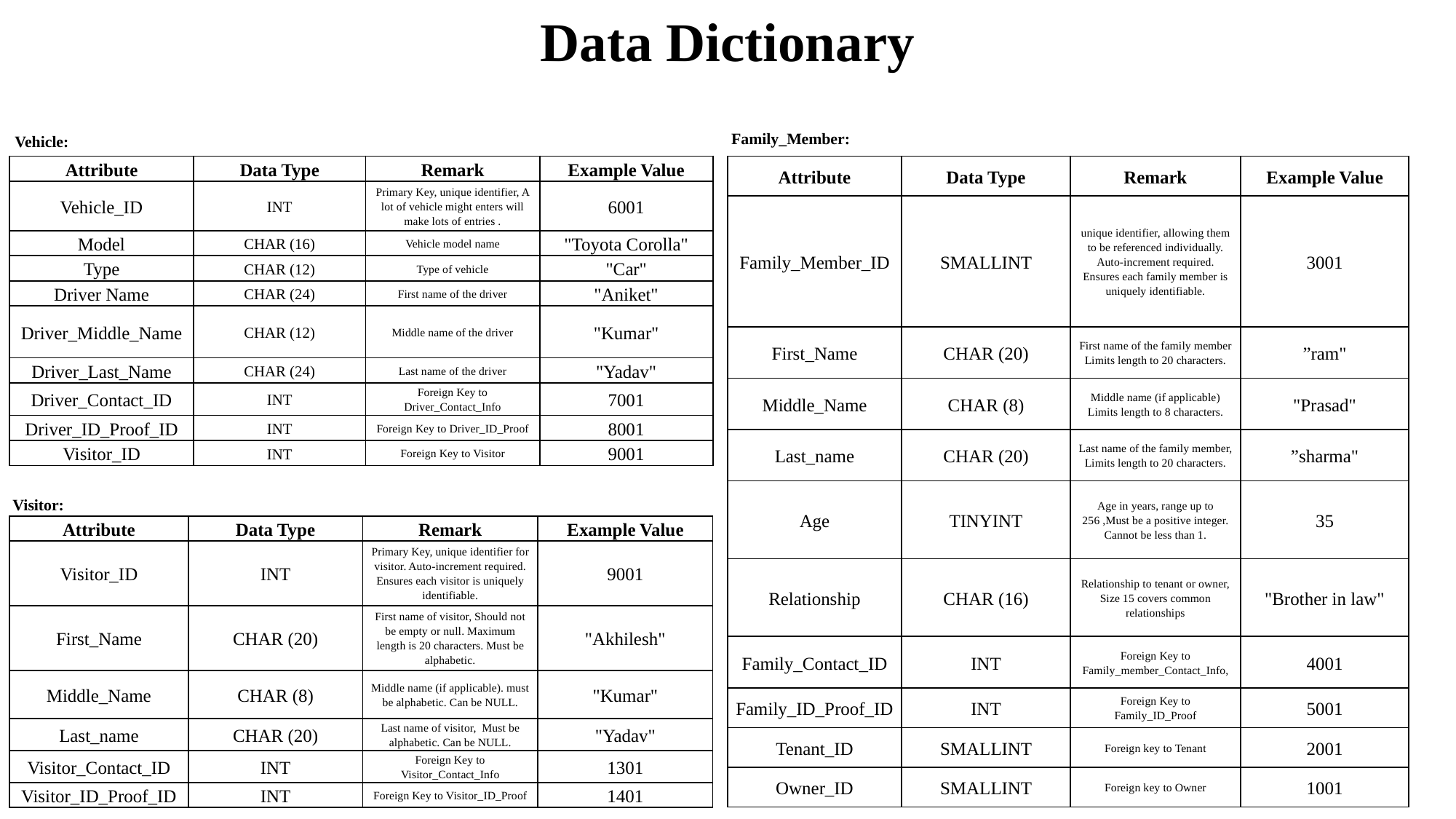

# Data Dictionary
Family_Member:
Vehicle:
| Attribute | Data Type | Remark | Example Value |
| --- | --- | --- | --- |
| Vehicle\_ID | INT | Primary Key, unique identifier, A lot of vehicle might enters will make lots of entries . | 6001 |
| Model | CHAR (16) | Vehicle model name | "Toyota Corolla" |
| Type | CHAR (12) | Type of vehicle | "Car" |
| Driver Name | CHAR (24) | First name of the driver | "Aniket" |
| Driver\_Middle\_Name | CHAR (12) | Middle name of the driver | "Kumar" |
| Driver\_Last\_Name | CHAR (24) | Last name of the driver | "Yadav" |
| Driver\_Contact\_ID | INT | Foreign Key to Driver\_Contact\_Info | 7001 |
| Driver\_ID\_Proof\_ID | INT | Foreign Key to Driver\_ID\_Proof | 8001 |
| Visitor\_ID | INT | Foreign Key to Visitor | 9001 |
| Attribute | Data Type | Remark | Example Value |
| --- | --- | --- | --- |
| Family\_Member\_ID | SMALLINT | unique identifier, allowing them to be referenced individually. Auto-increment required. Ensures each family member is uniquely identifiable. | 3001 |
| First\_Name | CHAR (20) | First name of the family member Limits length to 20 characters. | ”ram" |
| Middle\_Name | CHAR (8) | Middle name (if applicable) Limits length to 8 characters. | "Prasad" |
| Last\_name | CHAR (20) | Last name of the family member, Limits length to 20 characters. | ”sharma" |
| Age | TINYINT | Age in years, range up to 256 ,Must be a positive integer. Cannot be less than 1. | 35 |
| Relationship | CHAR (16) | Relationship to tenant or owner, Size 15 covers common relationships | "Brother in law" |
| Family\_Contact\_ID | INT | Foreign Key to Family\_member\_Contact\_Info, | 4001 |
| Family\_ID\_Proof\_ID | INT | Foreign Key to Family\_ID\_Proof | 5001 |
| Tenant\_ID | SMALLINT | Foreign key to Tenant | 2001 |
| Owner\_ID | SMALLINT | Foreign key to Owner | 1001 |
Visitor:
| Attribute | Data Type | Remark | Example Value |
| --- | --- | --- | --- |
| Visitor\_ID | INT | Primary Key, unique identifier for visitor. Auto-increment required. Ensures each visitor is uniquely identifiable. | 9001 |
| First\_Name | CHAR (20) | First name of visitor, Should not be empty or null. Maximum length is 20 characters. Must be alphabetic. | "Akhilesh" |
| Middle\_Name | CHAR (8) | Middle name (if applicable). must be alphabetic. Can be NULL. | "Kumar" |
| Last\_name | CHAR (20) | Last name of visitor, Must be alphabetic. Can be NULL. | "Yadav" |
| Visitor\_Contact\_ID | INT | Foreign Key to Visitor\_Contact\_Info | 1301 |
| Visitor\_ID\_Proof\_ID | INT | Foreign Key to Visitor\_ID\_Proof | 1401 |